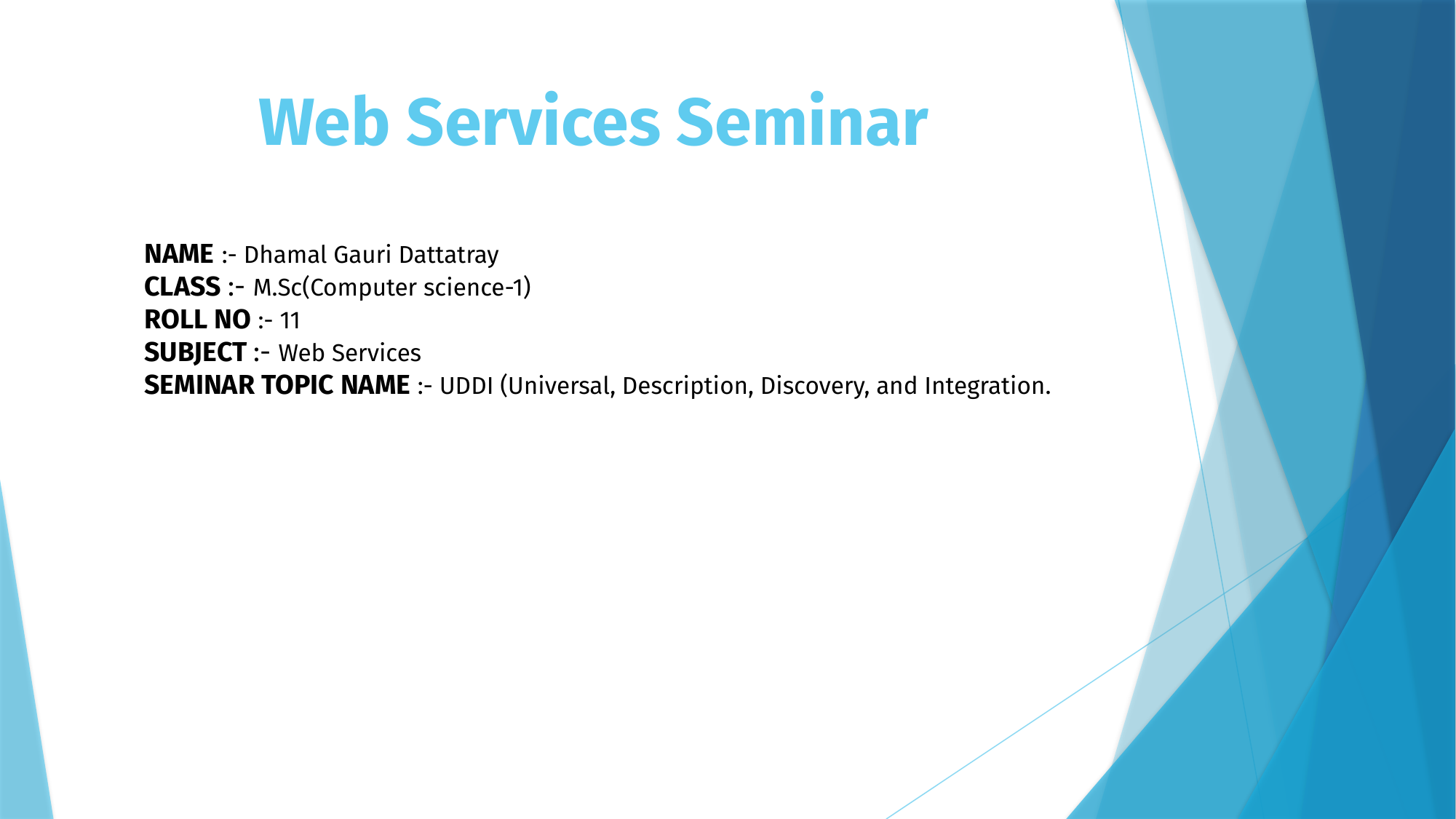

# Web Services Seminar
NAME :- Dhamal Gauri Dattatray
CLASS :- M.Sc(Computer science-1)
ROLL NO :- 11
SUBJECT :- Web Services
SEMINAR TOPIC NAME :- UDDI (Universal, Description, Discovery, and Integration.